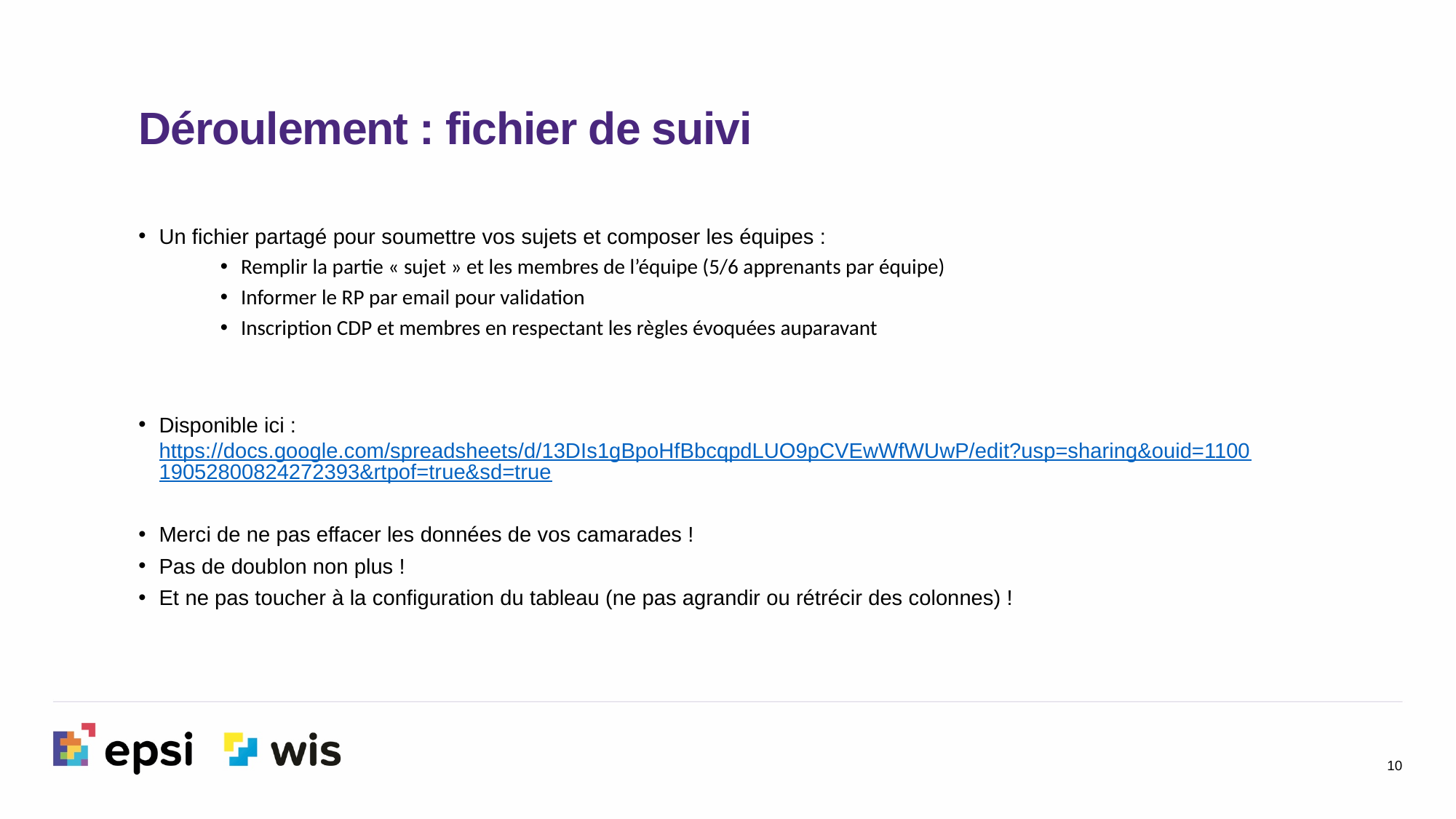

Déroulement : fichier de suivi
Un fichier partagé pour soumettre vos sujets et composer les équipes :
Remplir la partie « sujet » et les membres de l’équipe (5/6 apprenants par équipe)
Informer le RP par email pour validation
Inscription CDP et membres en respectant les règles évoquées auparavant

Disponible ici : https://docs.google.com/spreadsheets/d/13DIs1gBpoHfBbcqpdLUO9pCVEwWfWUwP/edit?usp=sharing&ouid=110019052800824272393&rtpof=true&sd=true

Merci de ne pas effacer les données de vos camarades !
Pas de doublon non plus !
Et ne pas toucher à la configuration du tableau (ne pas agrandir ou rétrécir des colonnes) !
10